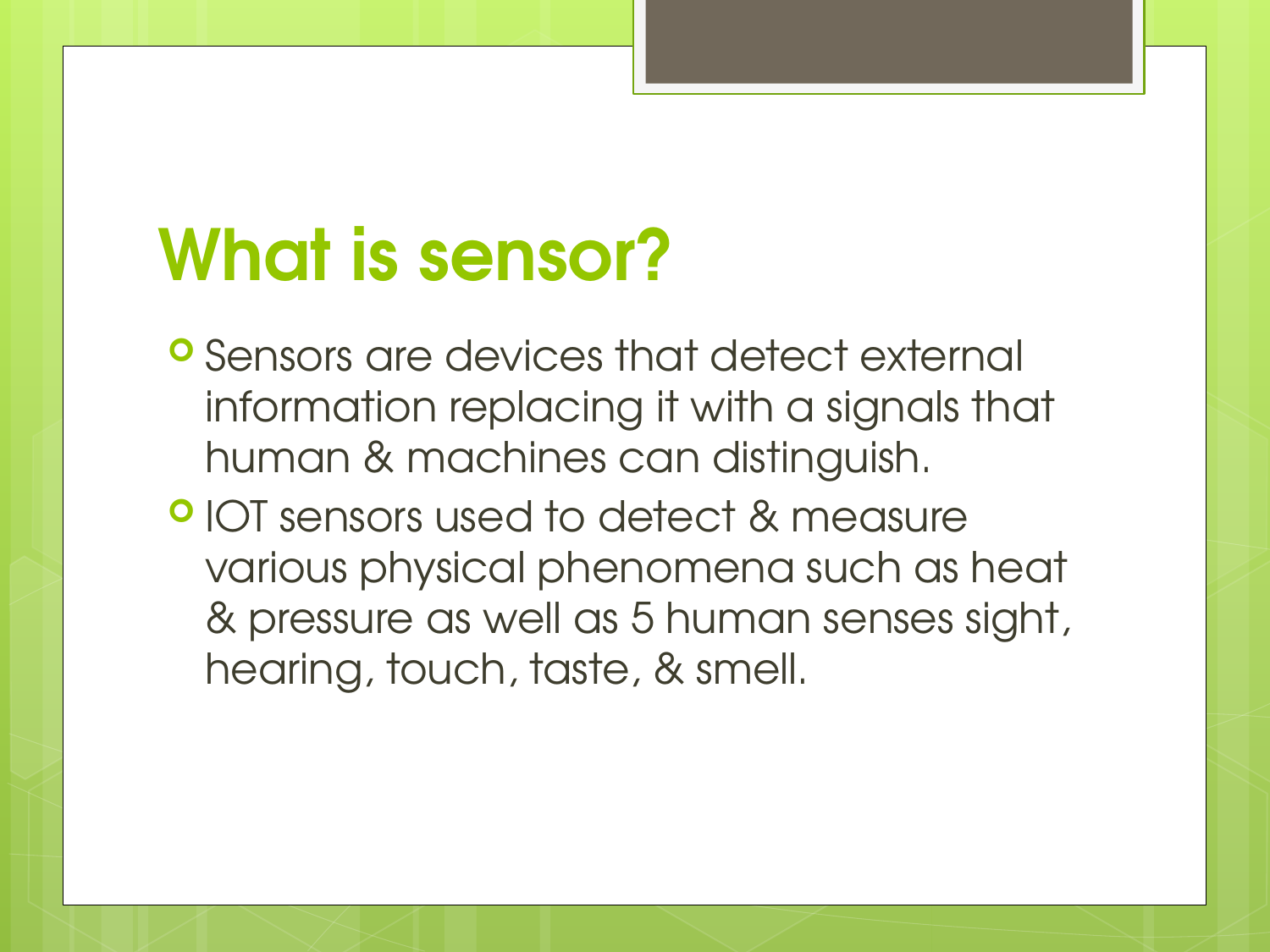

# What is sensor?
Sensors are devices that detect external information replacing it with a signals that human & machines can distinguish.
IOT sensors used to detect & measure various physical phenomena such as heat & pressure as well as 5 human senses sight, hearing, touch, taste, & smell.